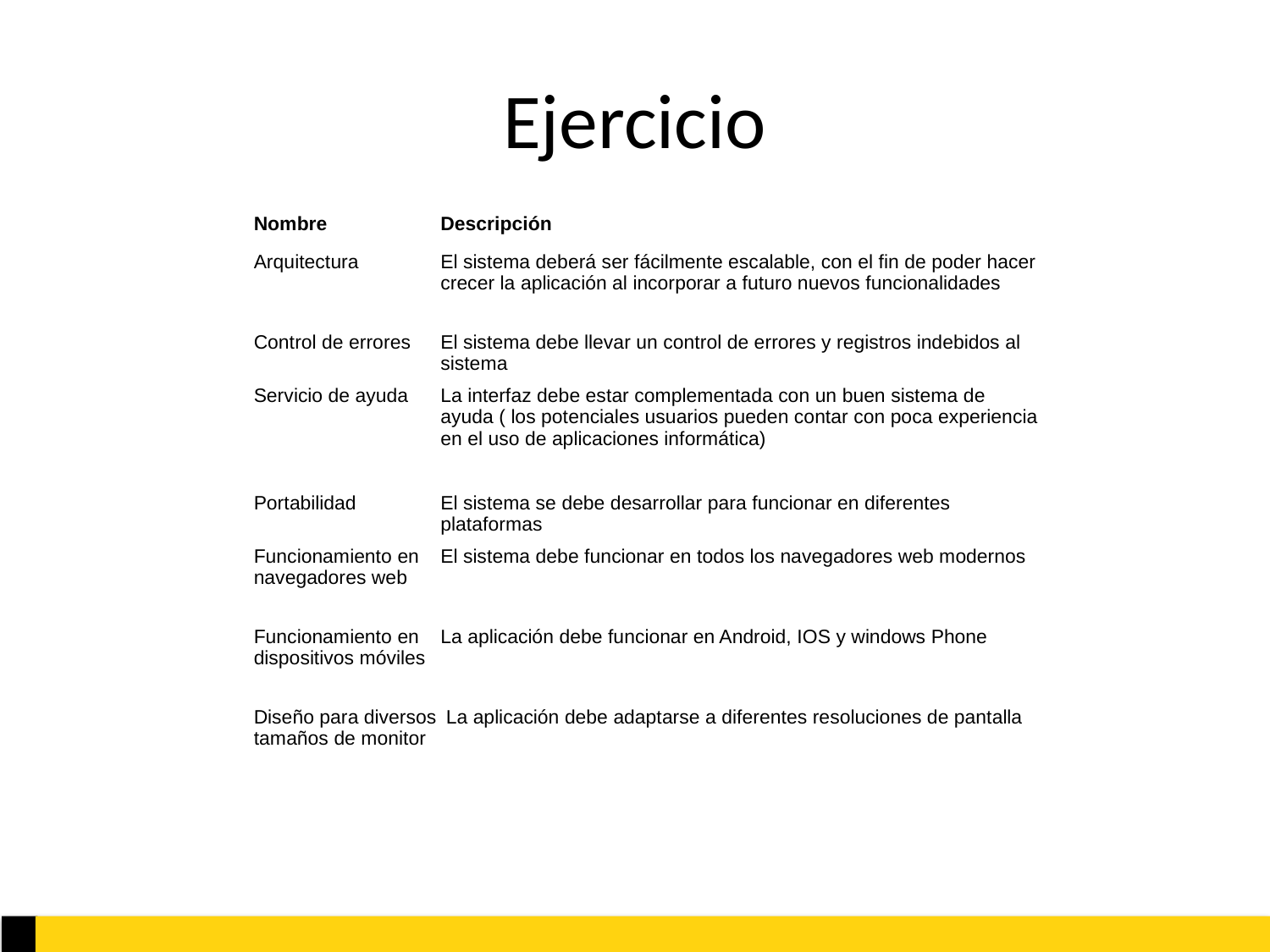

# Ejercicio

| Nombre | Descripción |
| --- | --- |
| Arquitectura | El sistema deberá ser fácilmente escalable, con el fin de poder hacer crecer la aplicación al incorporar a futuro nuevos funcionalidades |
| Control de errores | El sistema debe llevar un control de errores y registros indebidos al sistema |
| Servicio de ayuda | La interfaz debe estar complementada con un buen sistema de ayuda ( los potenciales usuarios pueden contar con poca experiencia en el uso de aplicaciones informática) |
| Portabilidad | El sistema se debe desarrollar para funcionar en diferentes plataformas |
| Funcionamiento en navegadores web | El sistema debe funcionar en todos los navegadores web modernos |
| Funcionamiento en dispositivos móviles | La aplicación debe funcionar en Android, IOS y windows Phone |
| Diseño para diversos tamaños de monitor | La aplicación debe adaptarse a diferentes resoluciones de pantalla |